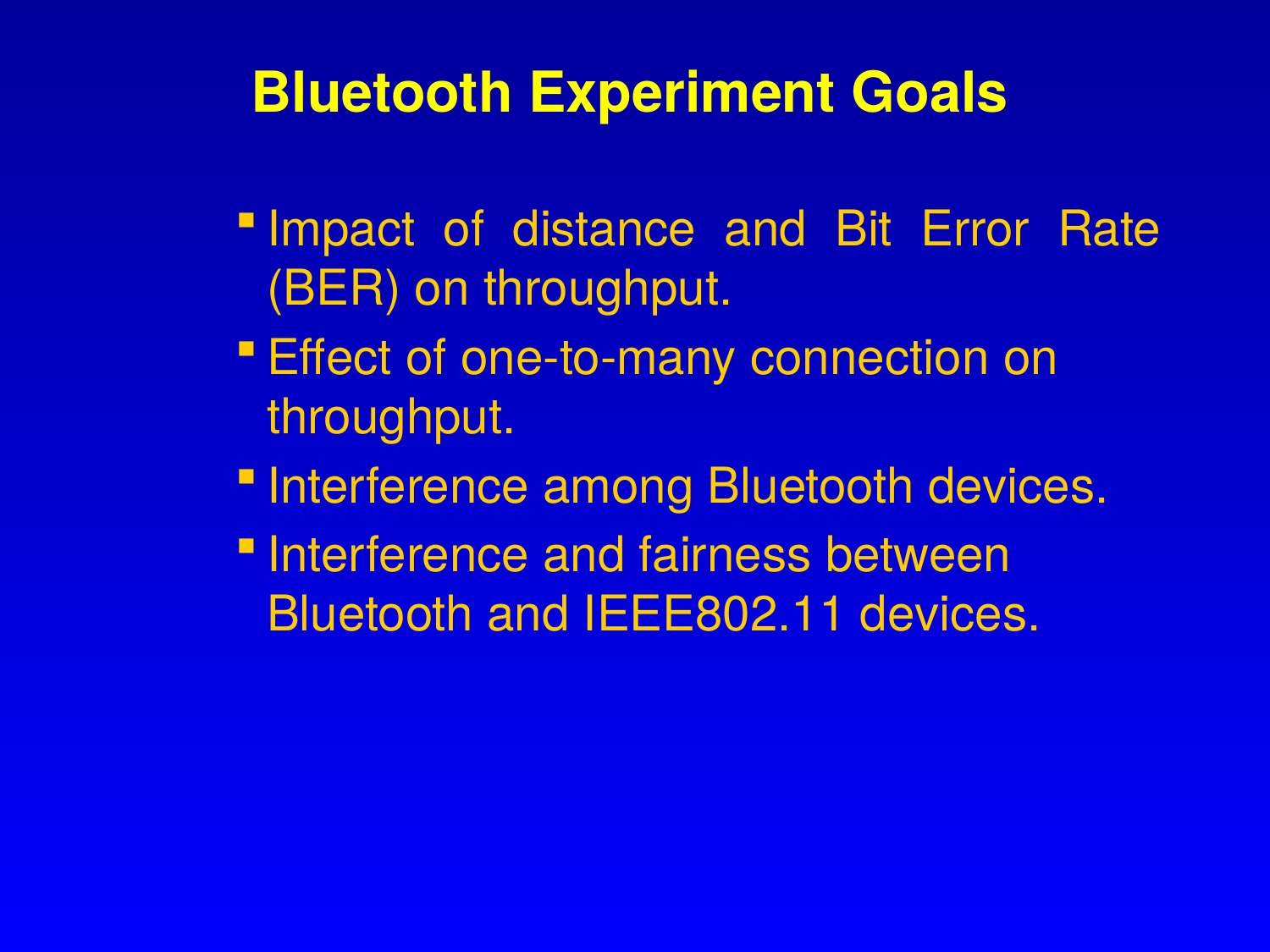

# Bluetooth Experiment Goals
Impact of distance and Bit Error Rate (BER) on throughput.
Effect of one-to-many connection on throughput.
Interference among Bluetooth devices.
Interference and fairness between  Bluetooth and IEEE802.11 devices.